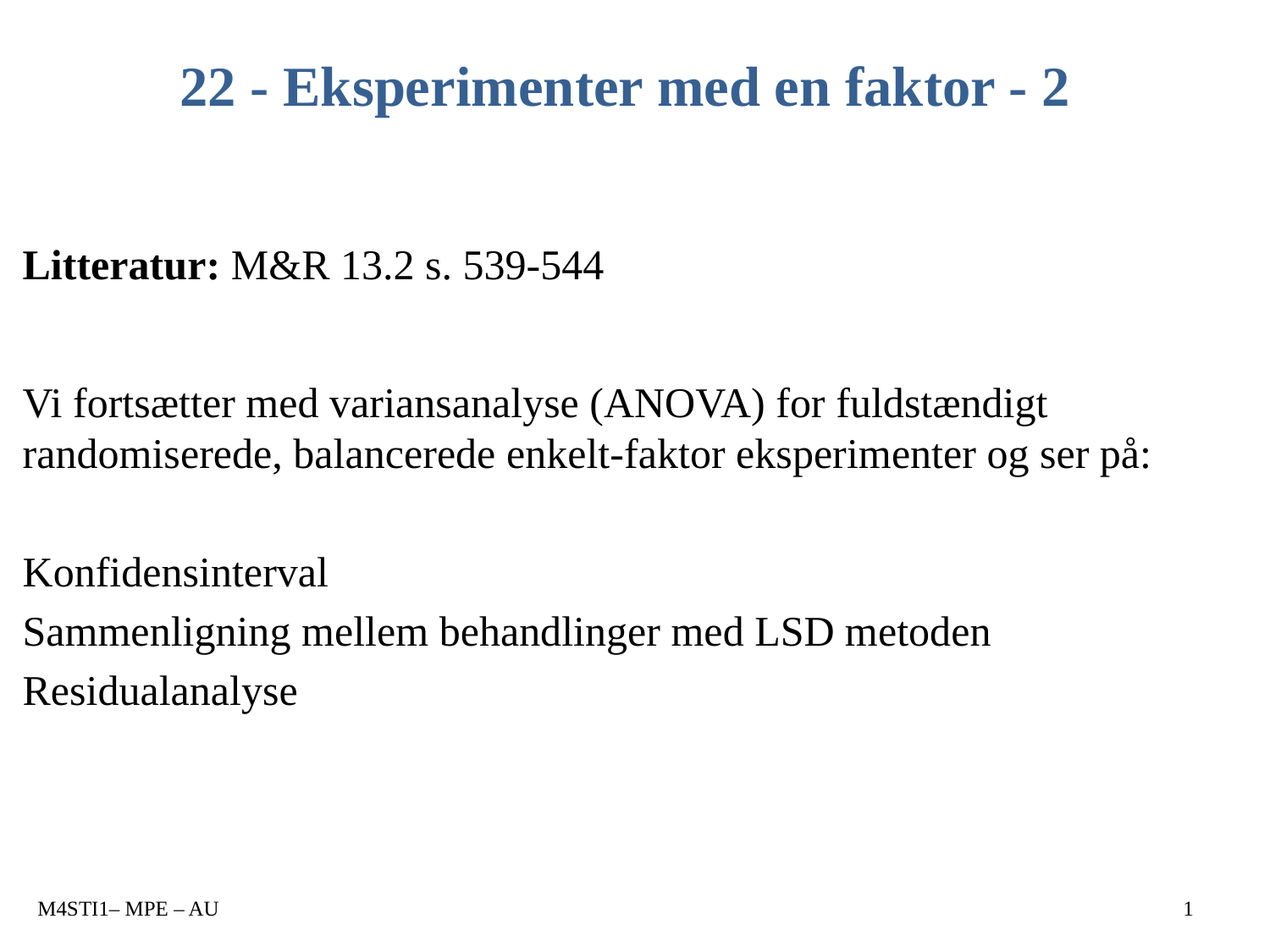

# 22 - Eksperimenter med en faktor - 2

Litteratur: M&R 13.2 s. 539-544

Vi fortsætter med variansanalyse (ANOVA) for fuldstændigt randomiserede, balancerede enkelt-faktor eksperimenter og ser på:

Konfidensinterval
Sammenligning mellem behandlinger med LSD metoden
Residualanalyse

M4STI1– MPE – AU

1